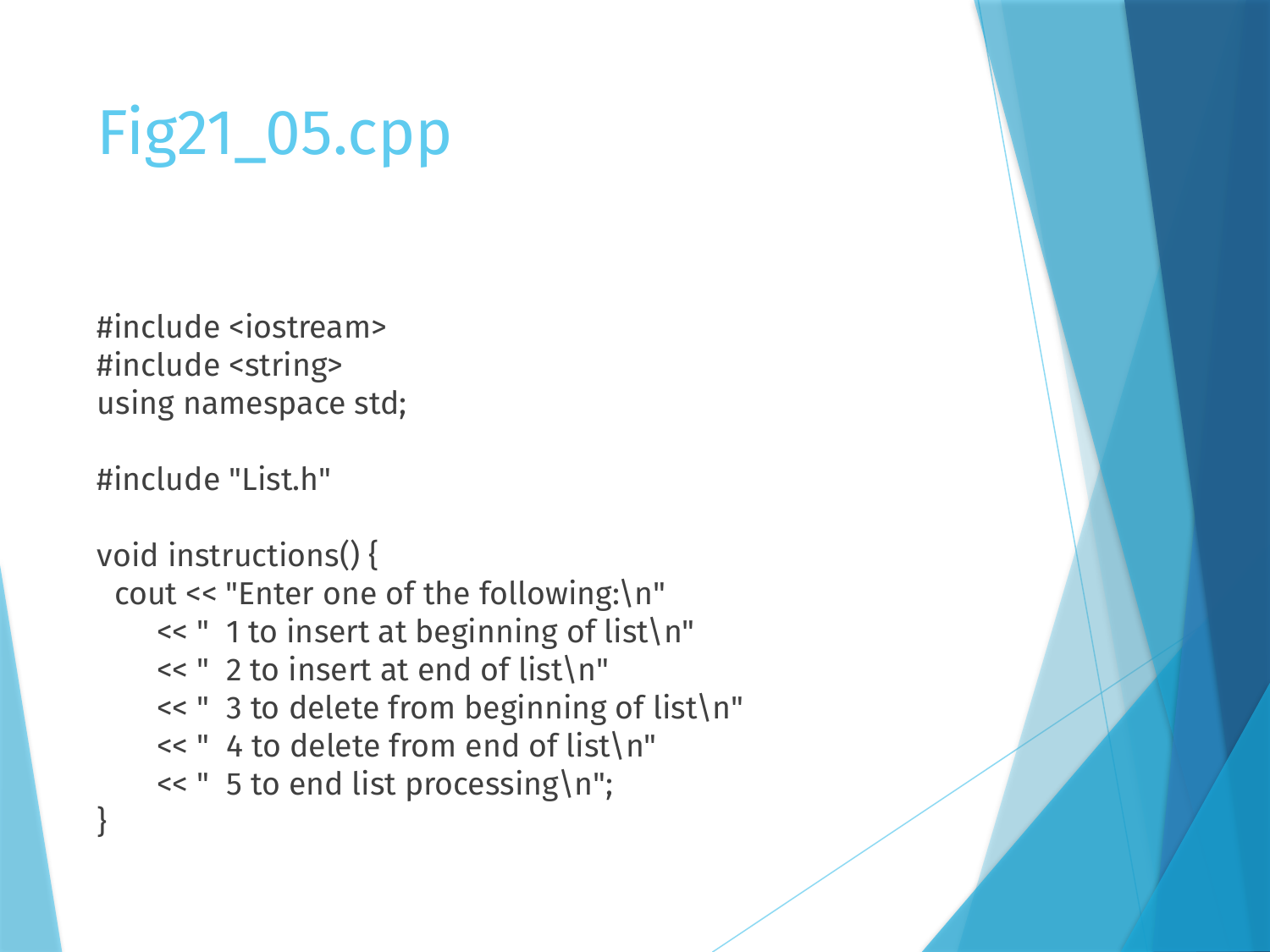

# Fig21_05.cpp
#include <iostream>
#include <string>
using namespace std;

#include "List.h"

void instructions() {
  cout << "Enter one of the following:\n"
       << "  1 to insert at beginning of list\n"
       << "  2 to insert at end of list\n"
       << "  3 to delete from beginning of list\n"
       << "  4 to delete from end of list\n"
       << "  5 to end list processing\n";
}